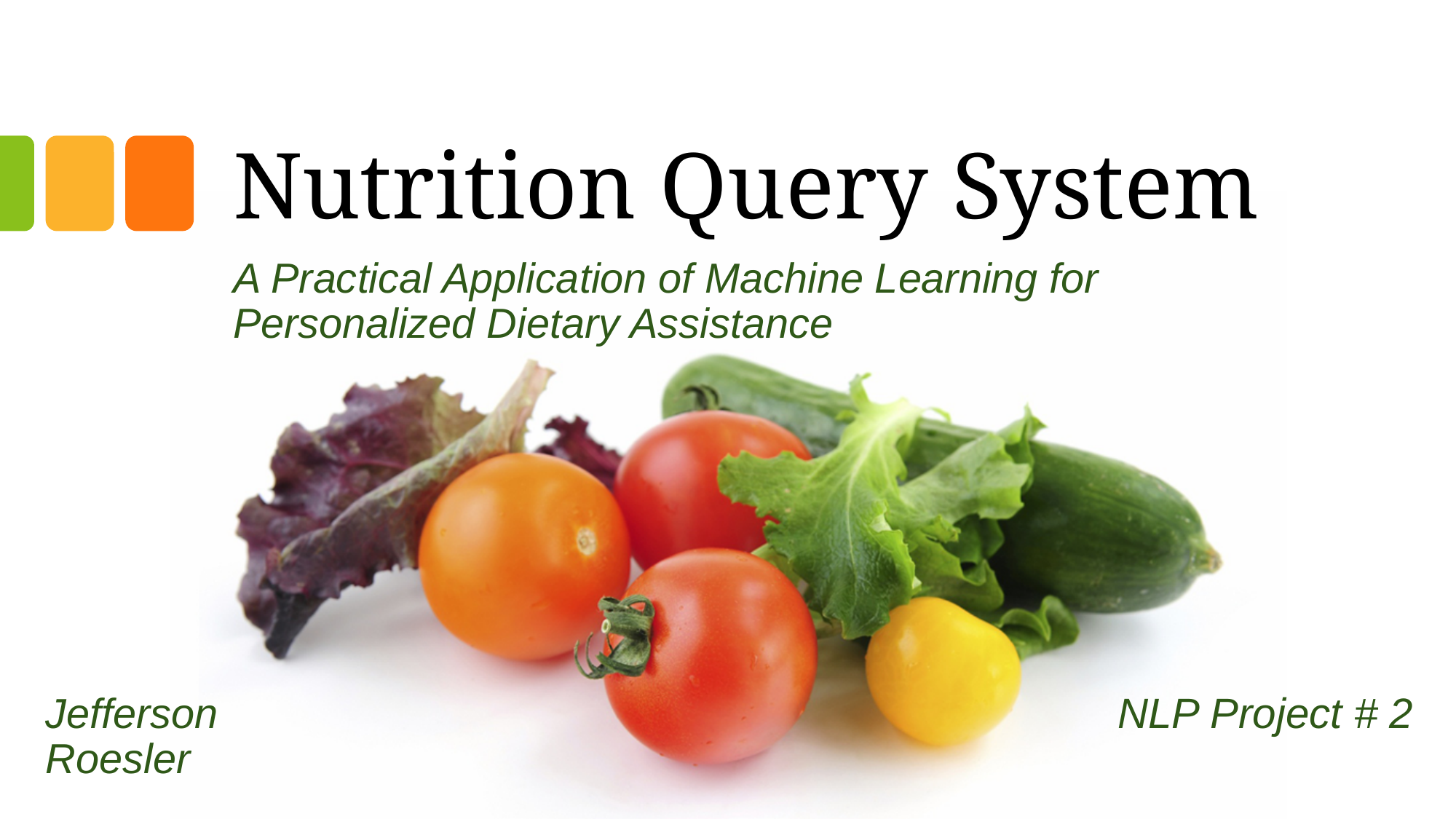

# Nutrition Query System
A Practical Application of Machine Learning for Personalized Dietary Assistance
Jefferson Roesler
NLP Project # 2